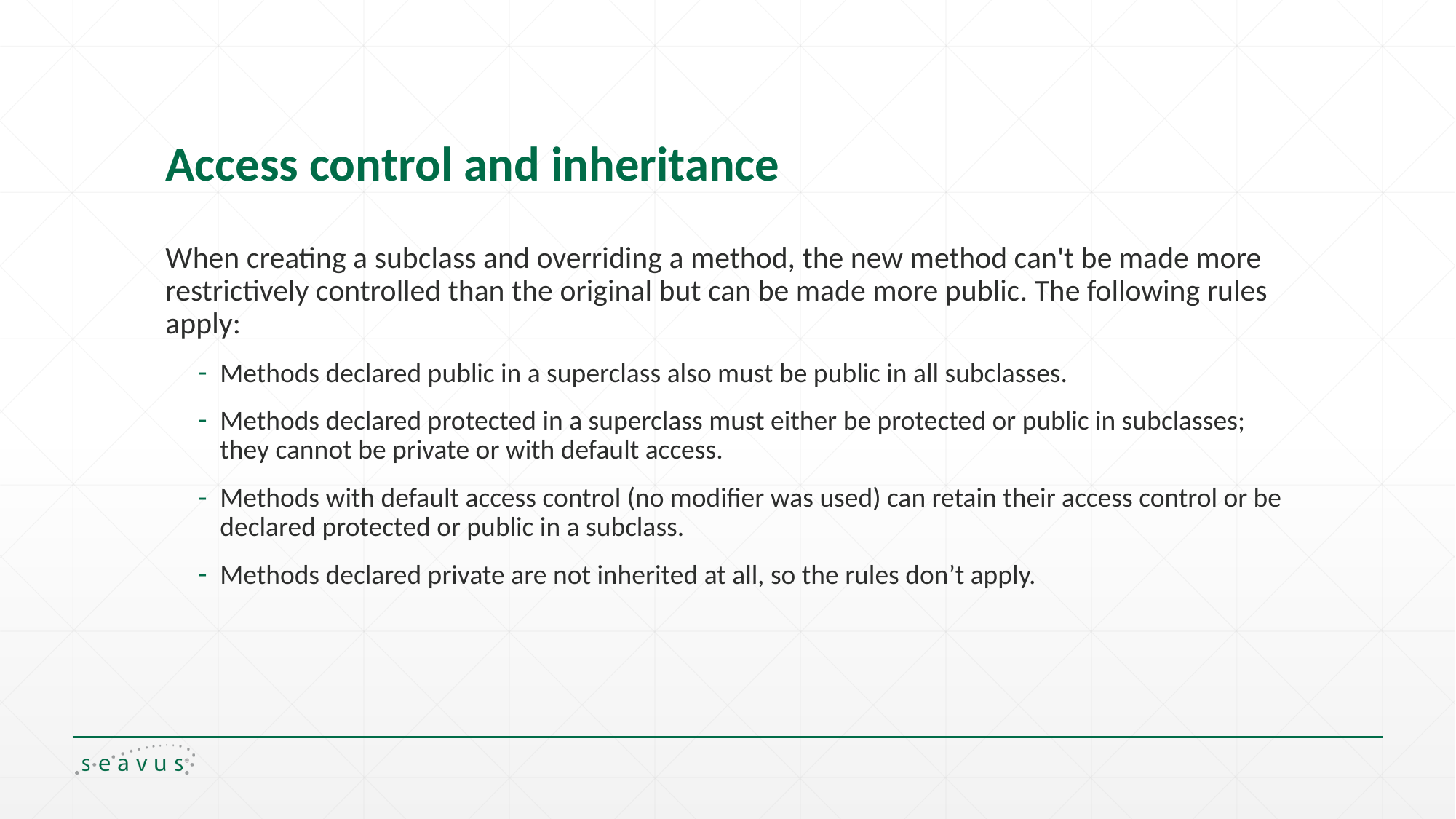

# Access control and inheritance
When creating a subclass and overriding a method, the new method can't be made more restrictively controlled than the original but can be made more public. The following rules apply:
Methods declared public in a superclass also must be public in all subclasses.
Methods declared protected in a superclass must either be protected or public in subclasses; they cannot be private or with default access.
Methods with default access control (no modifier was used) can retain their access control or be declared protected or public in a subclass.
Methods declared private are not inherited at all, so the rules don’t apply.